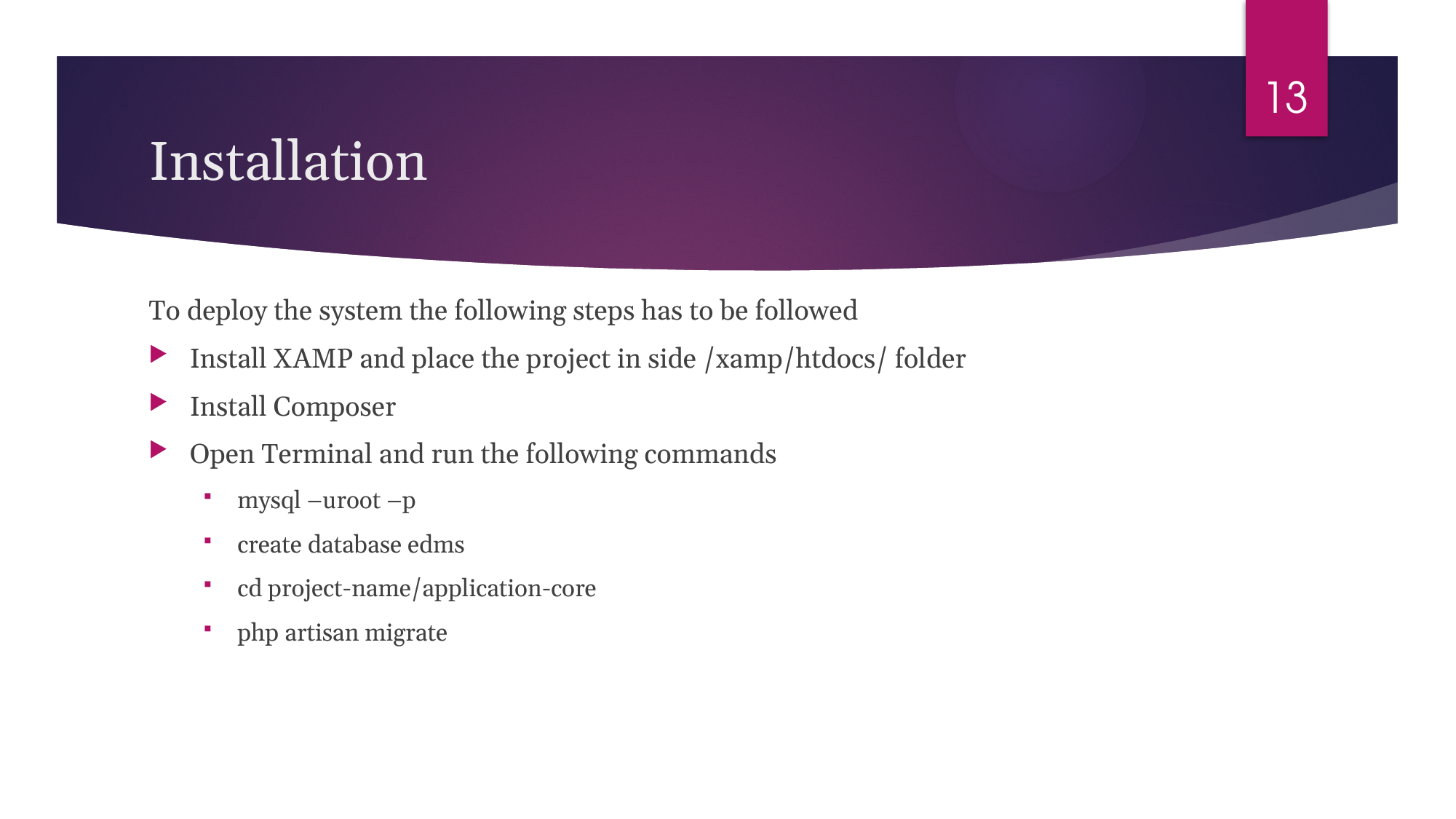

13
# Installation
To deploy the system the following steps has to be followed
Install XAMP and place the project in side /xamp/htdocs/ folder
Install Composer
Open Terminal and run the following commands
mysql –uroot –p
create database edms
cd project-name/application-core
php artisan migrate